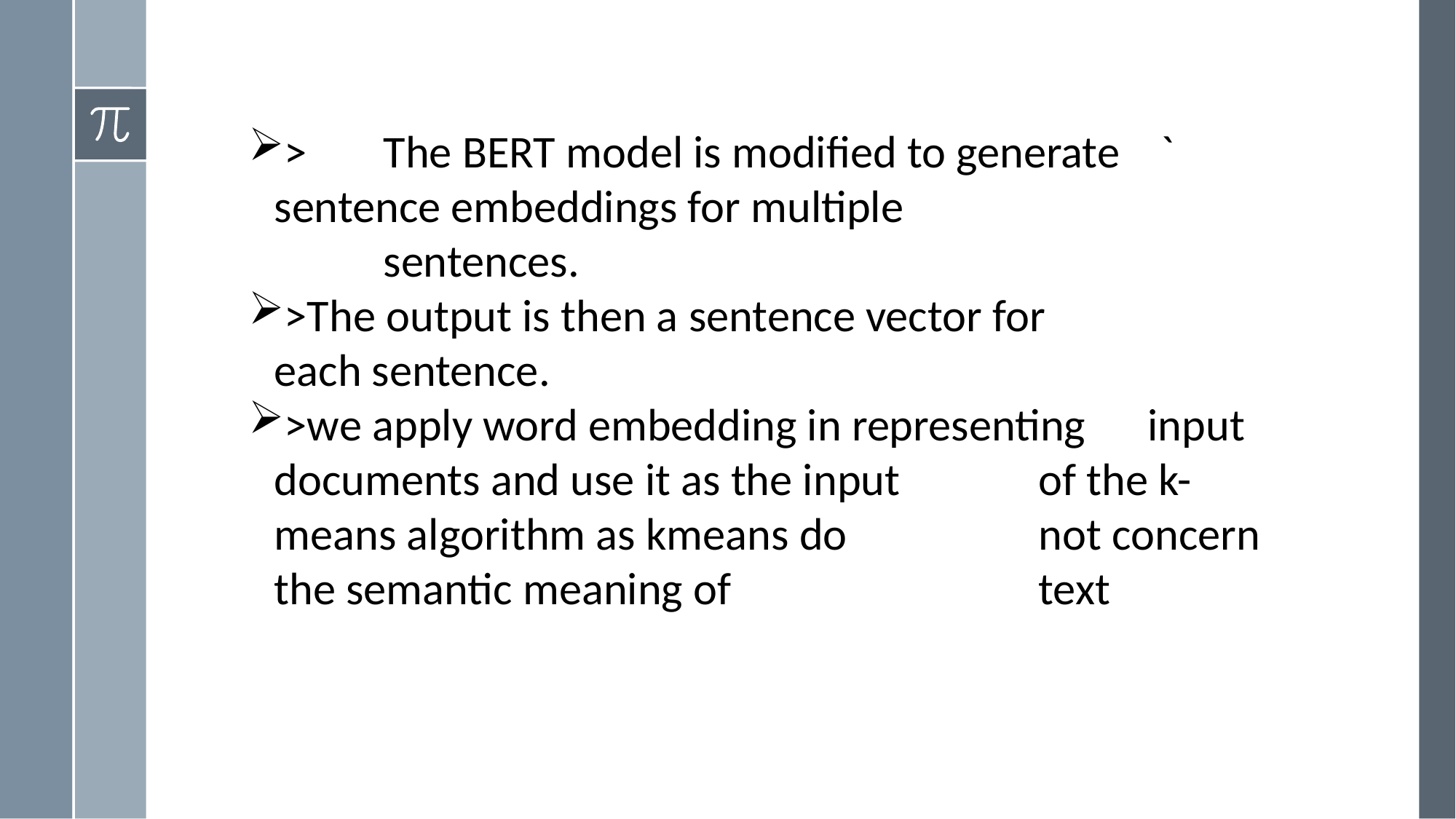

>	The BERT model is modified to generate    `	sentence embeddings for multiple     				sentences.
>The output is then a sentence vector for   		each sentence.
>we apply word embedding in representing 	input documents and use it as the input 		of the k-means algorithm as kmeans do 		not concern the semantic meaning of 			text